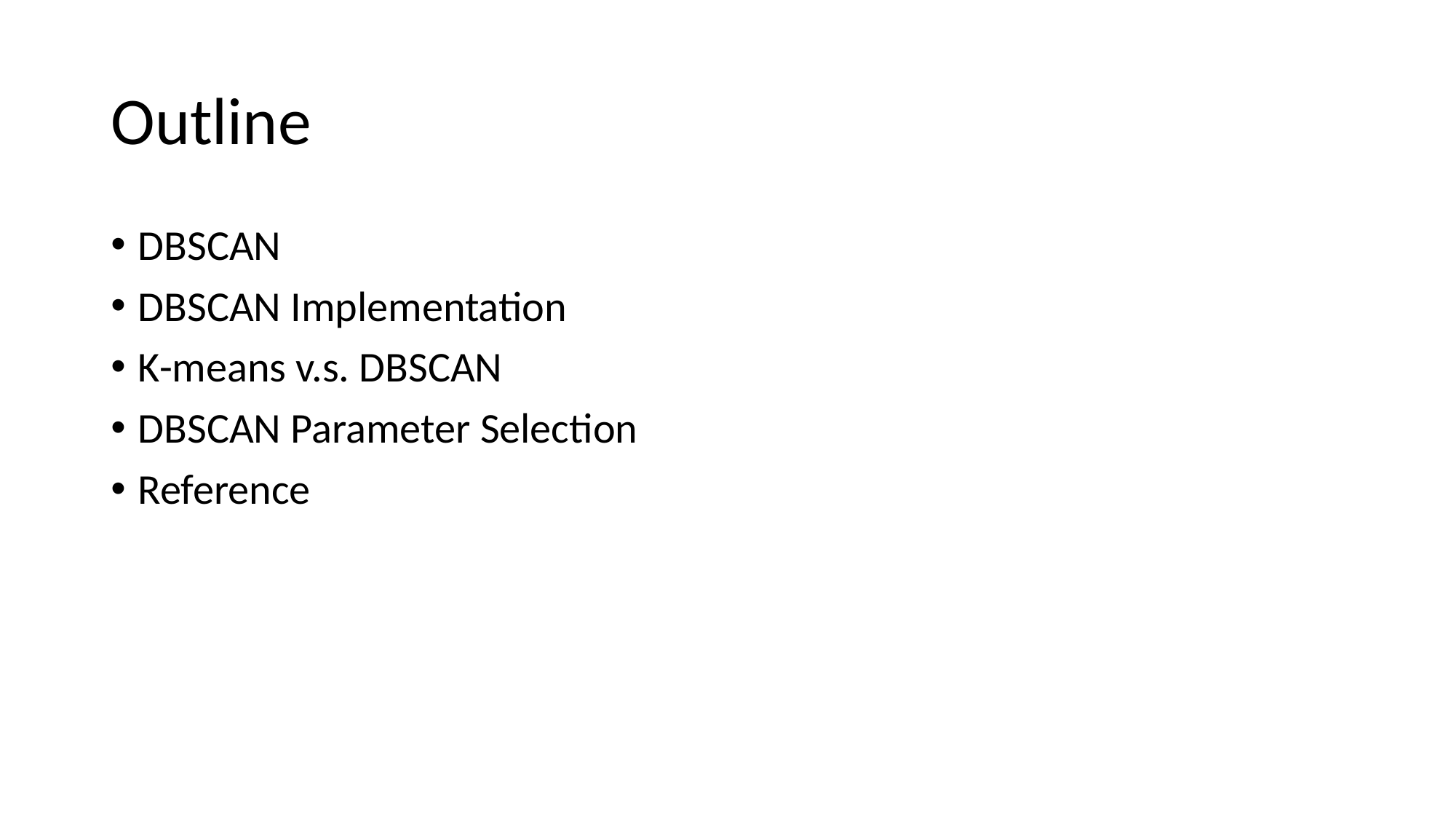

# Outline
DBSCAN
DBSCAN Implementation
K-means v.s. DBSCAN
DBSCAN Parameter Selection
Reference